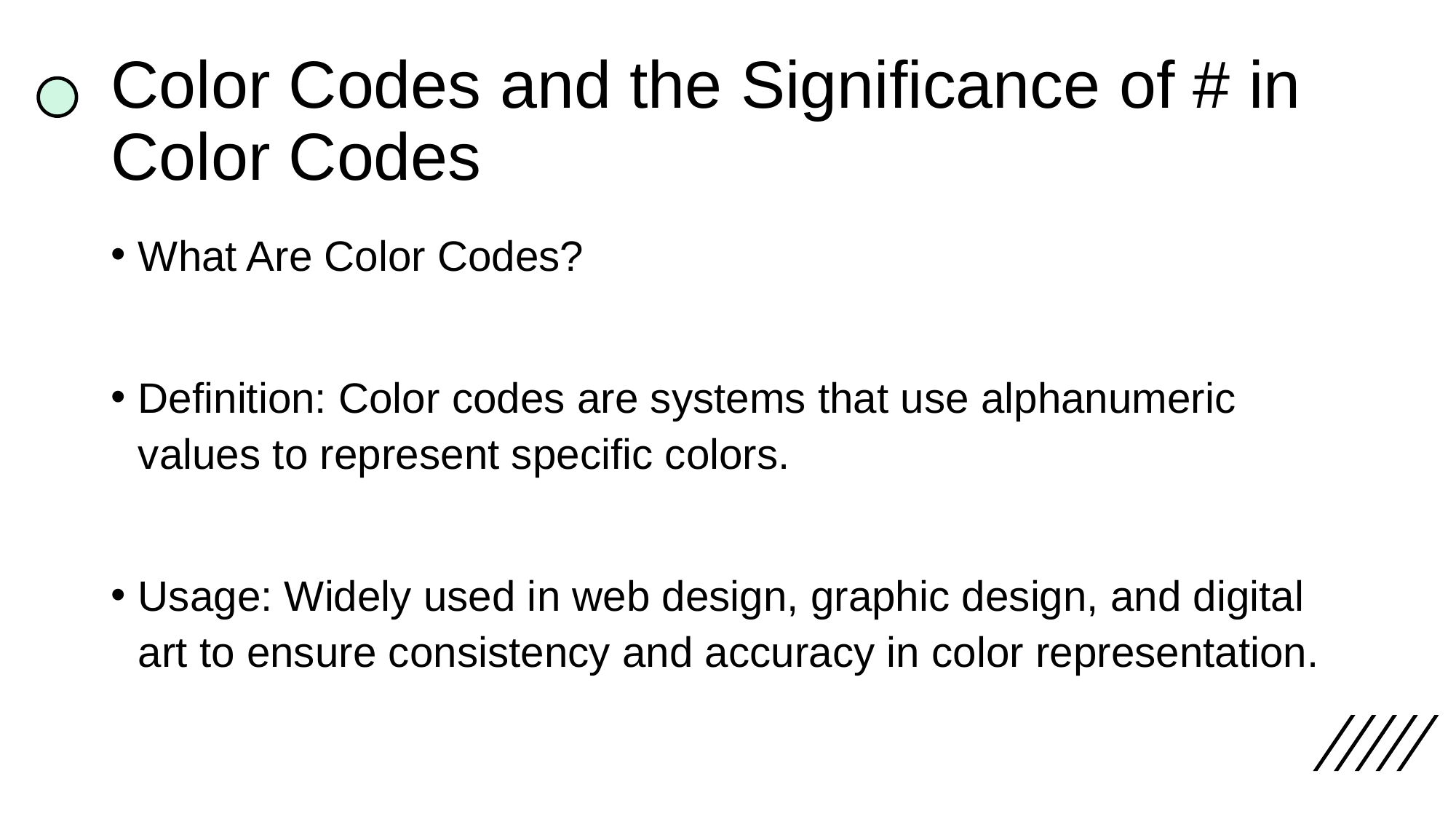

# Color Codes and the Significance of # in Color Codes
What Are Color Codes?

Definition: Color codes are systems that use alphanumeric values to represent specific colors.

Usage: Widely used in web design, graphic design, and digital art to ensure consistency and accuracy in color representation.